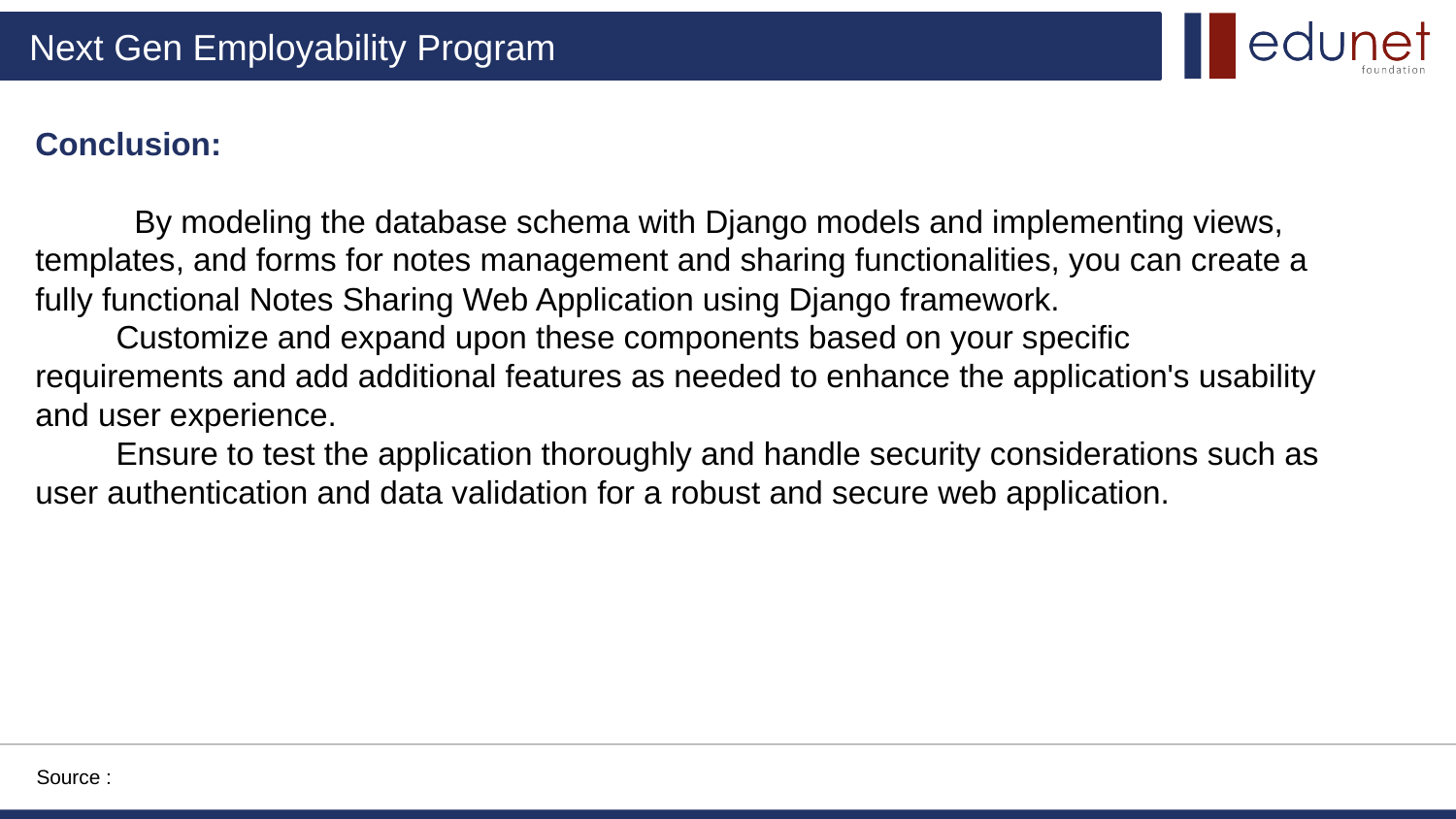

Conclusion:
           By modeling the database schema with Django models and implementing views, templates, and forms for notes management and sharing functionalities, you can create a fully functional Notes Sharing Web Application using Django framework.
         Customize and expand upon these components based on your specific requirements and add additional features as needed to enhance the application's usability and user experience.
         Ensure to test the application thoroughly and handle security considerations such as user authentication and data validation for a robust and secure web application.
Source :